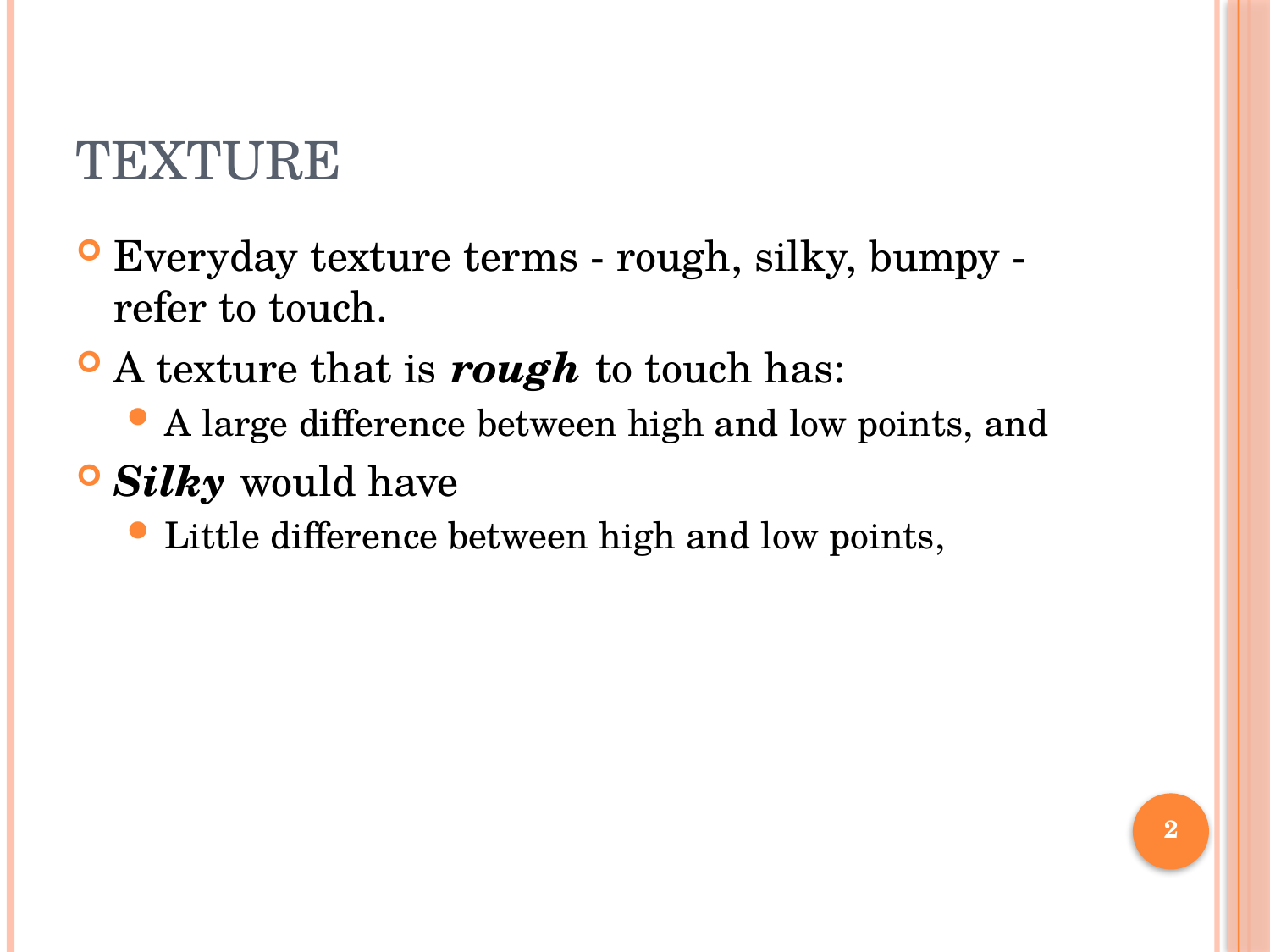

# Texture
Everyday texture terms - rough, silky, bumpy - refer to touch.
A texture that is rough to touch has:
A large difference between high and low points, and
Silky would have
Little difference between high and low points,

2